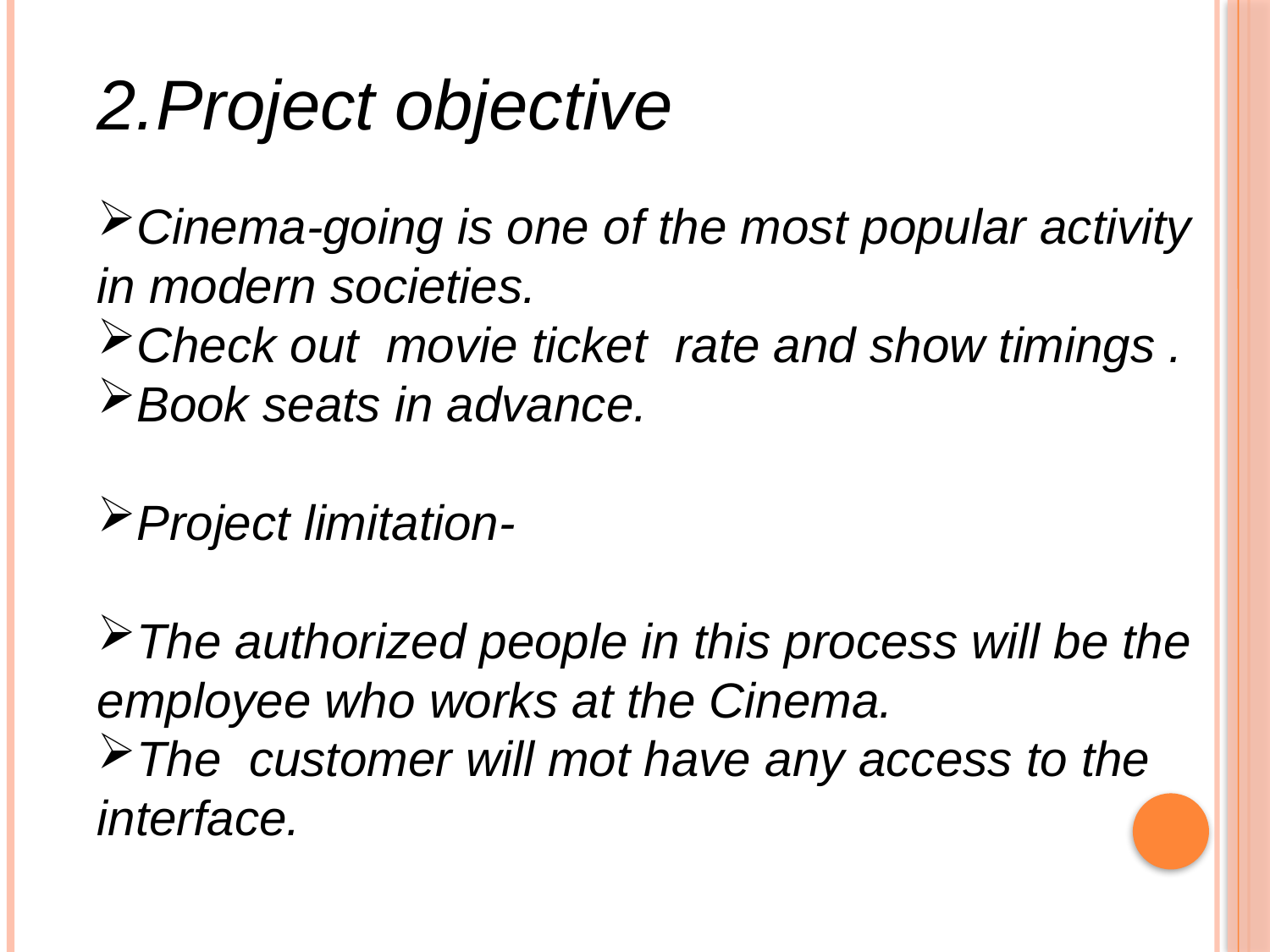

2.Project objective

Cinema-going is one of the most popular activity in modern societies.
Check out  movie ticket  rate and show timings .
Book seats in advance.

Project limitation-

The authorized people in this process will be the employee who works at the Cinema.
The  customer will mot have any access to the interface.